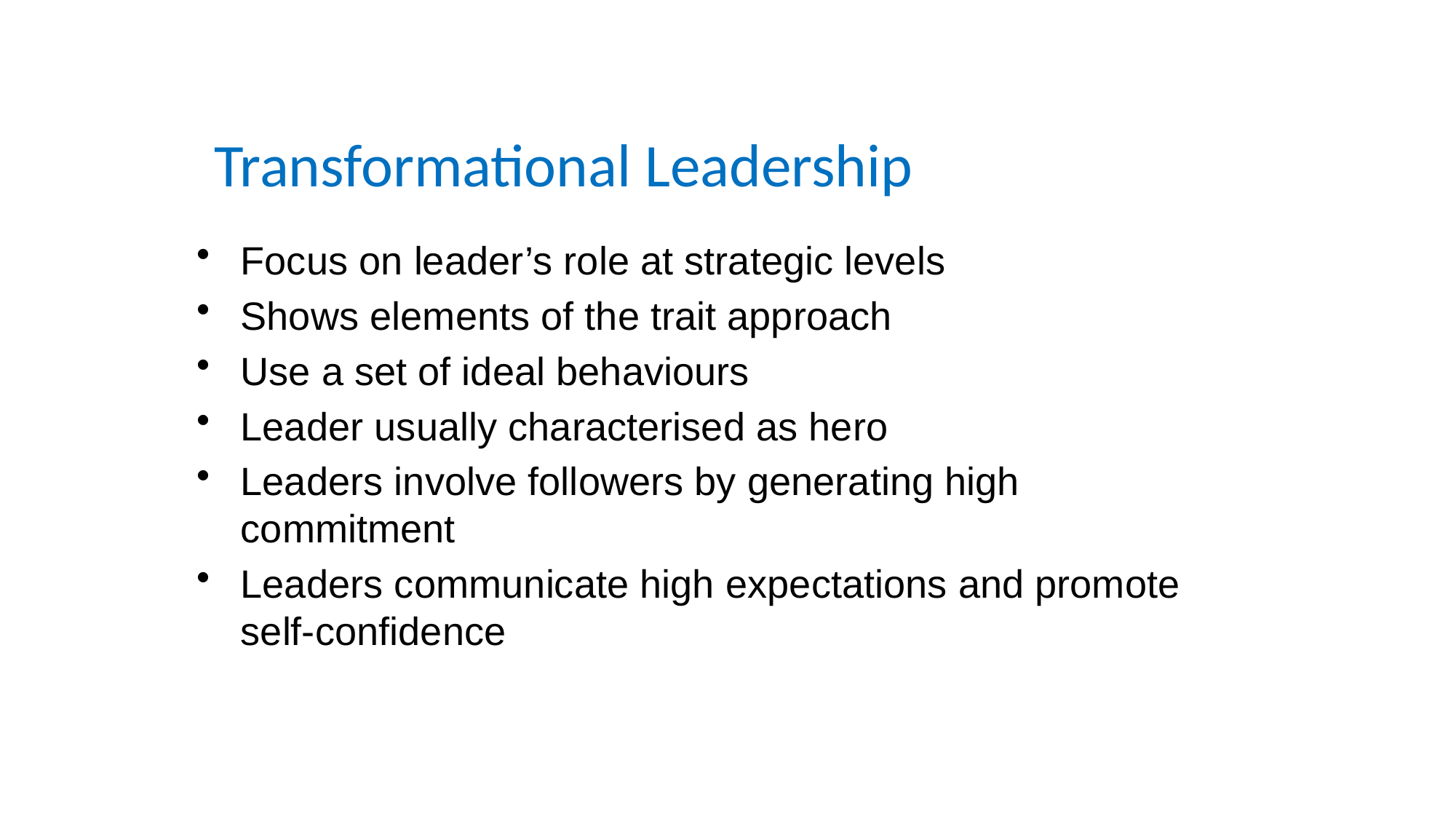

# Transformational Leadership
Focus on leader’s role at strategic levels
Shows elements of the trait approach
Use a set of ideal behaviours
Leader usually characterised as hero
Leaders involve followers by generating high commitment
Leaders communicate high expectations and promote self-confidence